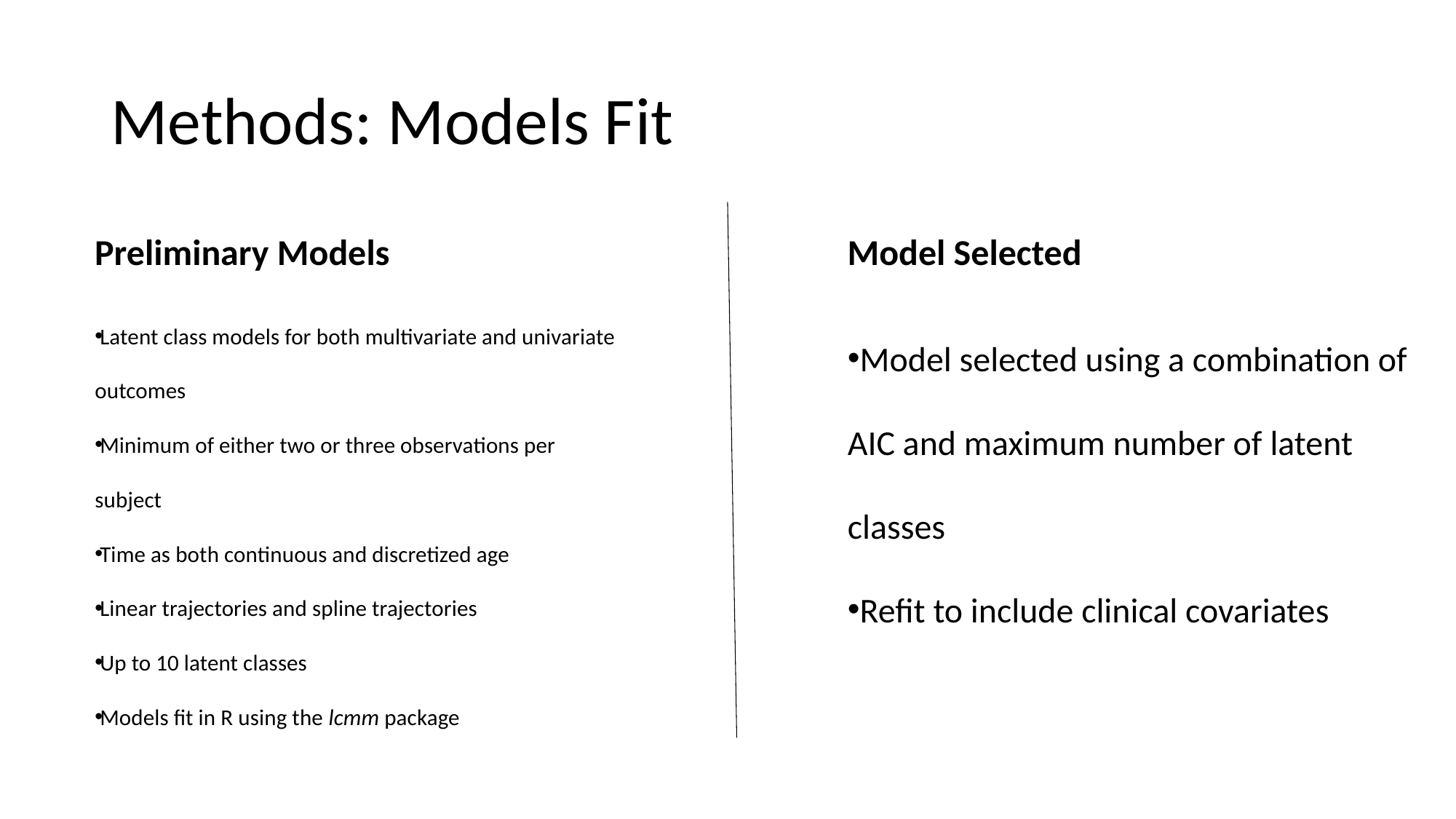

# Methods: Models Fit
Preliminary Models
Model Selected
Latent class models for both multivariate and univariate outcomes
Minimum of either two or three observations per subject
Time as both continuous and discretized age
Linear trajectories and spline trajectories
Up to 10 latent classes
Models fit in R using the lcmm package

Model selected using a combination of AIC and maximum number of latent classes
Refit to include clinical covariates